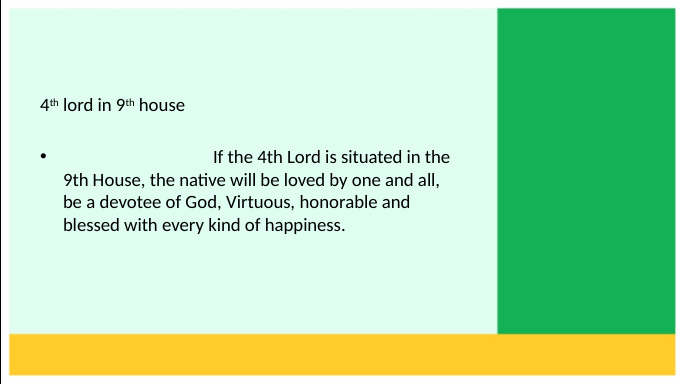

4th lord in 9th house

 	If the 4th Lord is situated in the 9th House, the native will be loved by one and all, be a devotee of God, Virtuous, honorable and blessed with every kind of happiness.